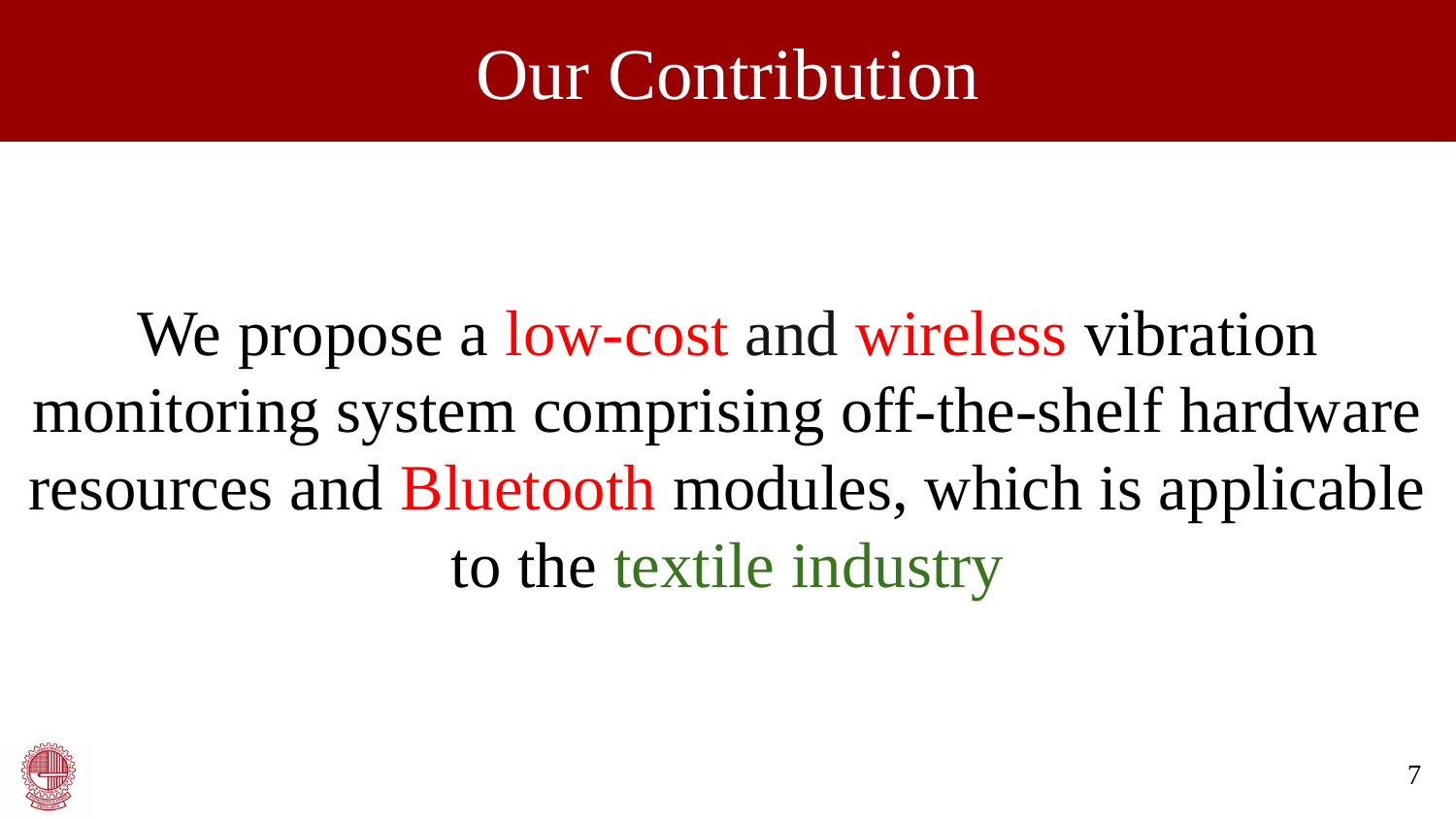

# Our Contribution

We propose a low-cost and wireless vibration monitoring system comprising off-the-shelf hardware resources and Bluetooth modules, which is applicable to the textile industry
7